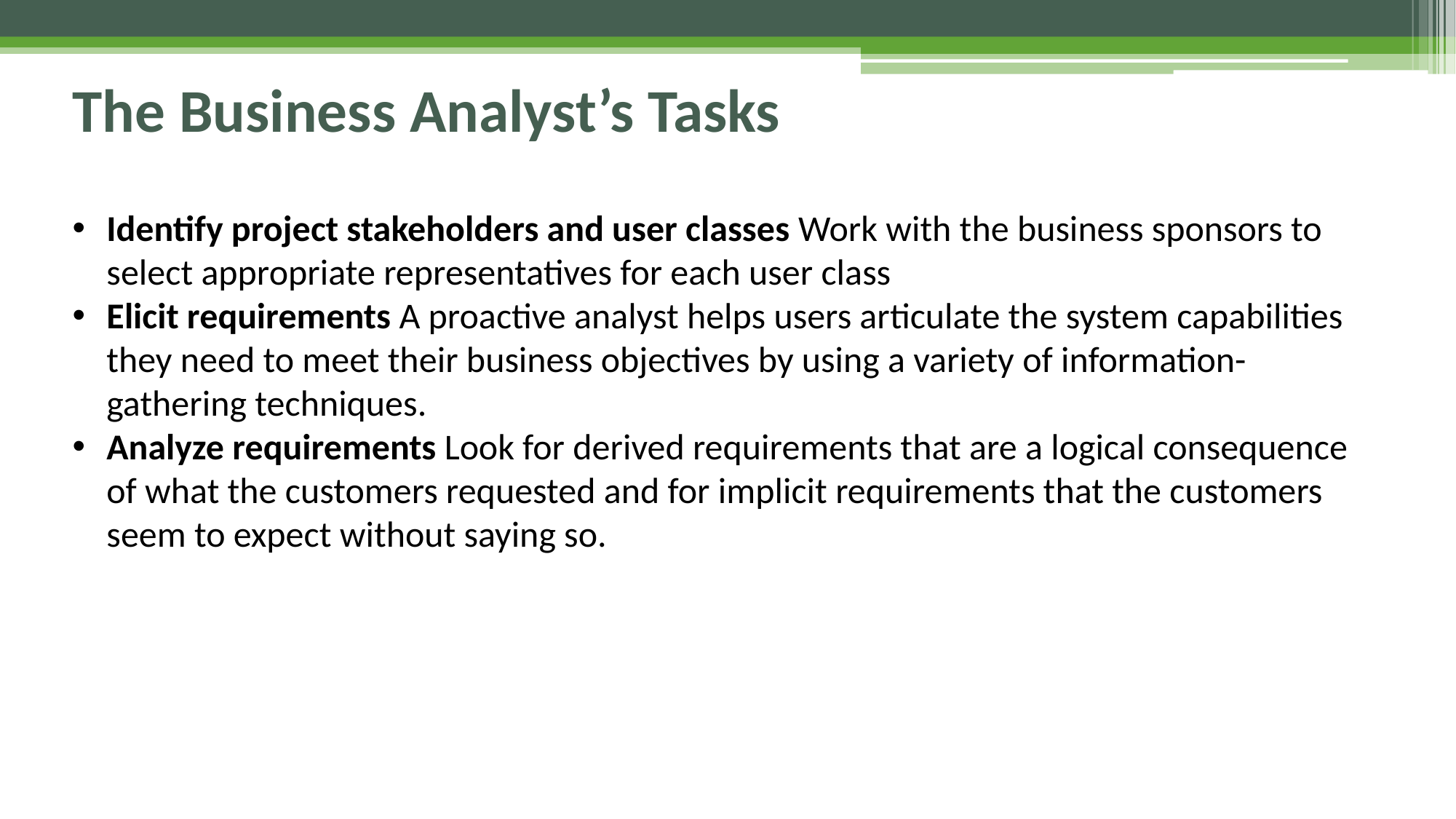

# The Business Analyst’s Tasks
Identify project stakeholders and user classes Work with the business sponsors to select appropriate representatives for each user class
Elicit requirements A proactive analyst helps users articulate the system capabilities they need to meet their business objectives by using a variety of information-gathering techniques.
Analyze requirements Look for derived requirements that are a logical consequence of what the customers requested and for implicit requirements that the customers seem to expect without saying so.